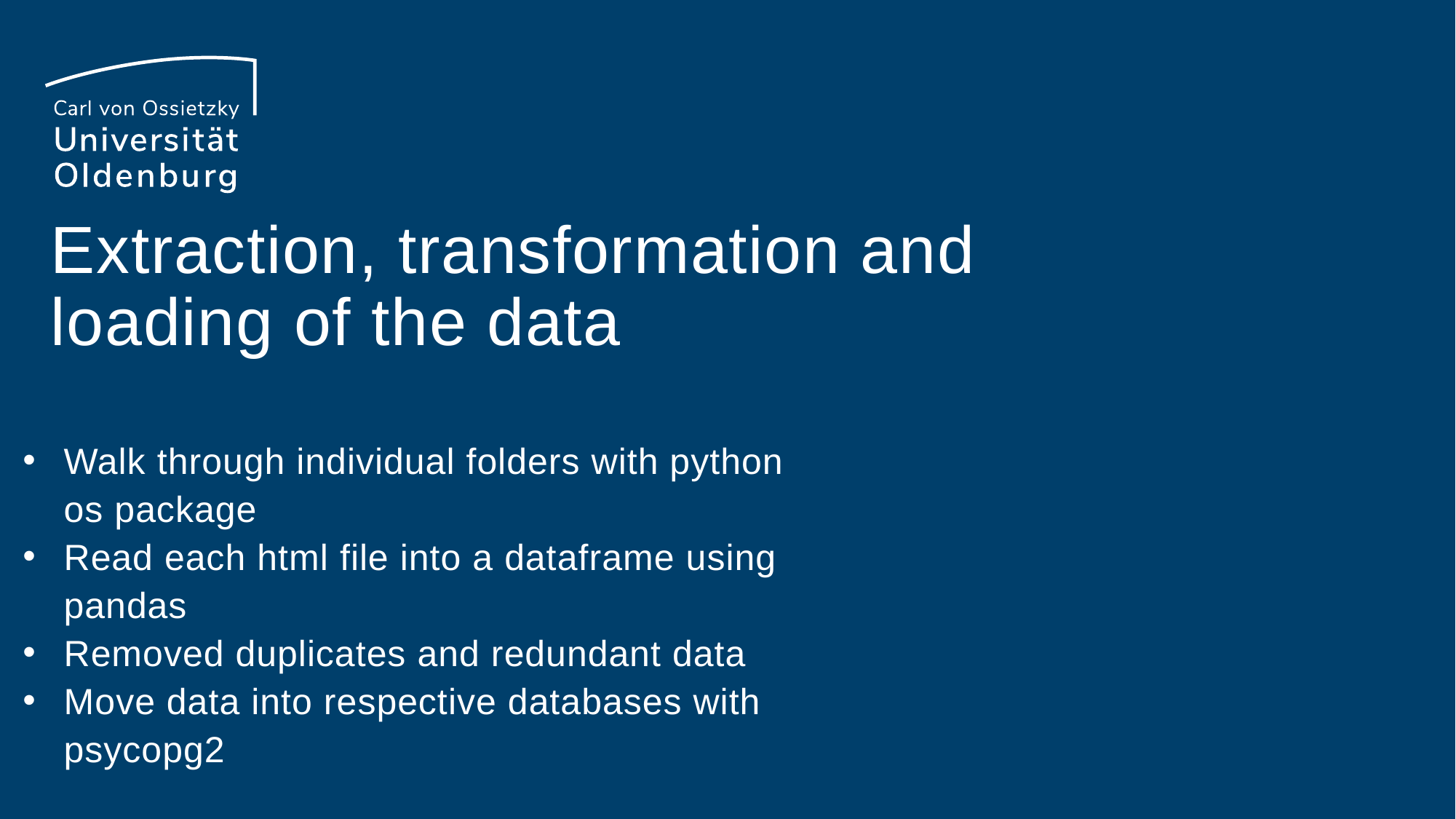

# Extraction, transformation and loading of the data
Walk through individual folders with python os package
Read each html file into a dataframe using pandas
Removed duplicates and redundant data
Move data into respective databases with psycopg2